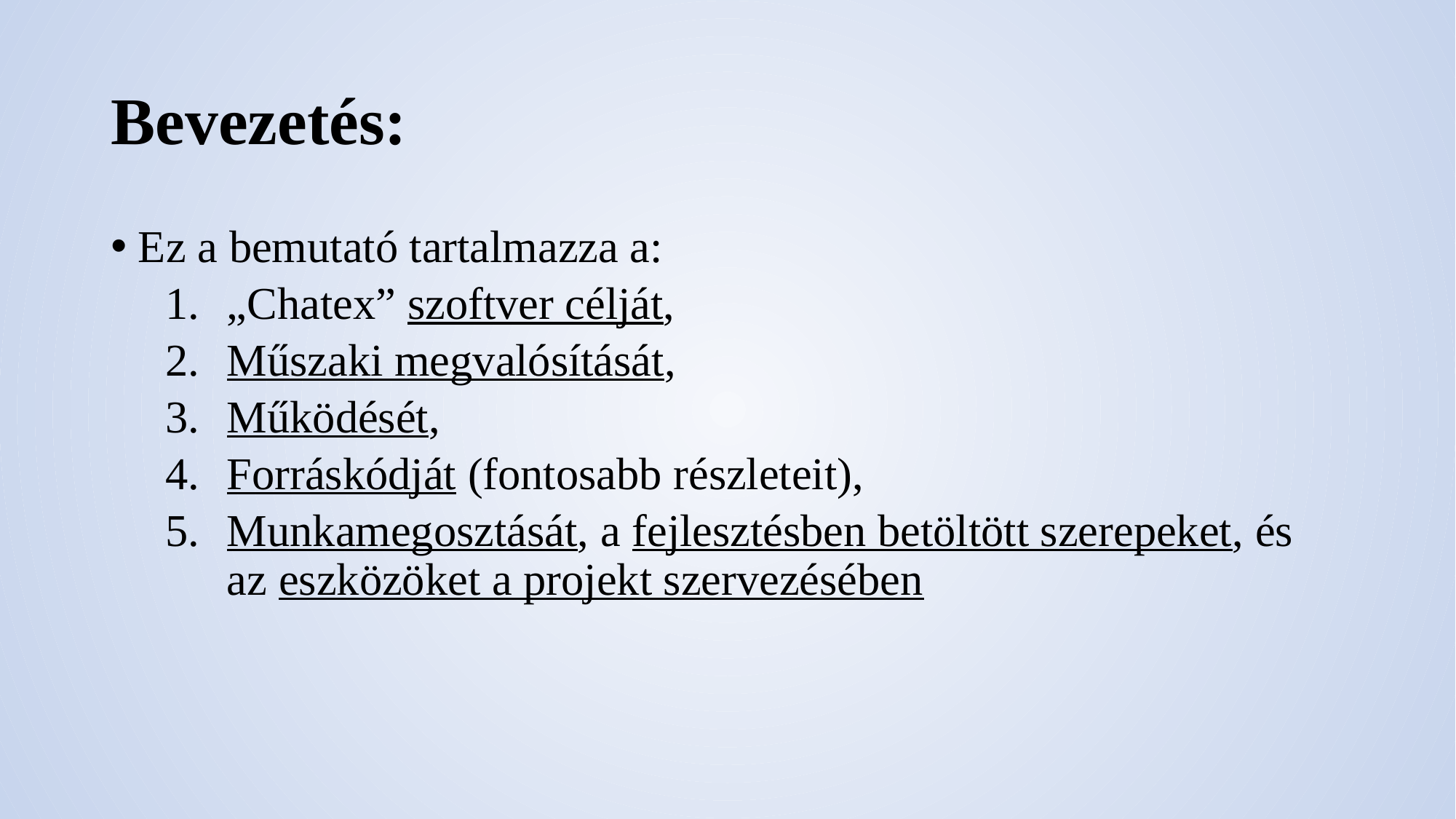

# Bevezetés:
Ez a bemutató tartalmazza a:
„Chatex” szoftver célját,
Műszaki megvalósítását,
Működését,
Forráskódját (fontosabb részleteit),
Munkamegosztását, a fejlesztésben betöltött szerepeket, és az eszközöket a projekt szervezésében